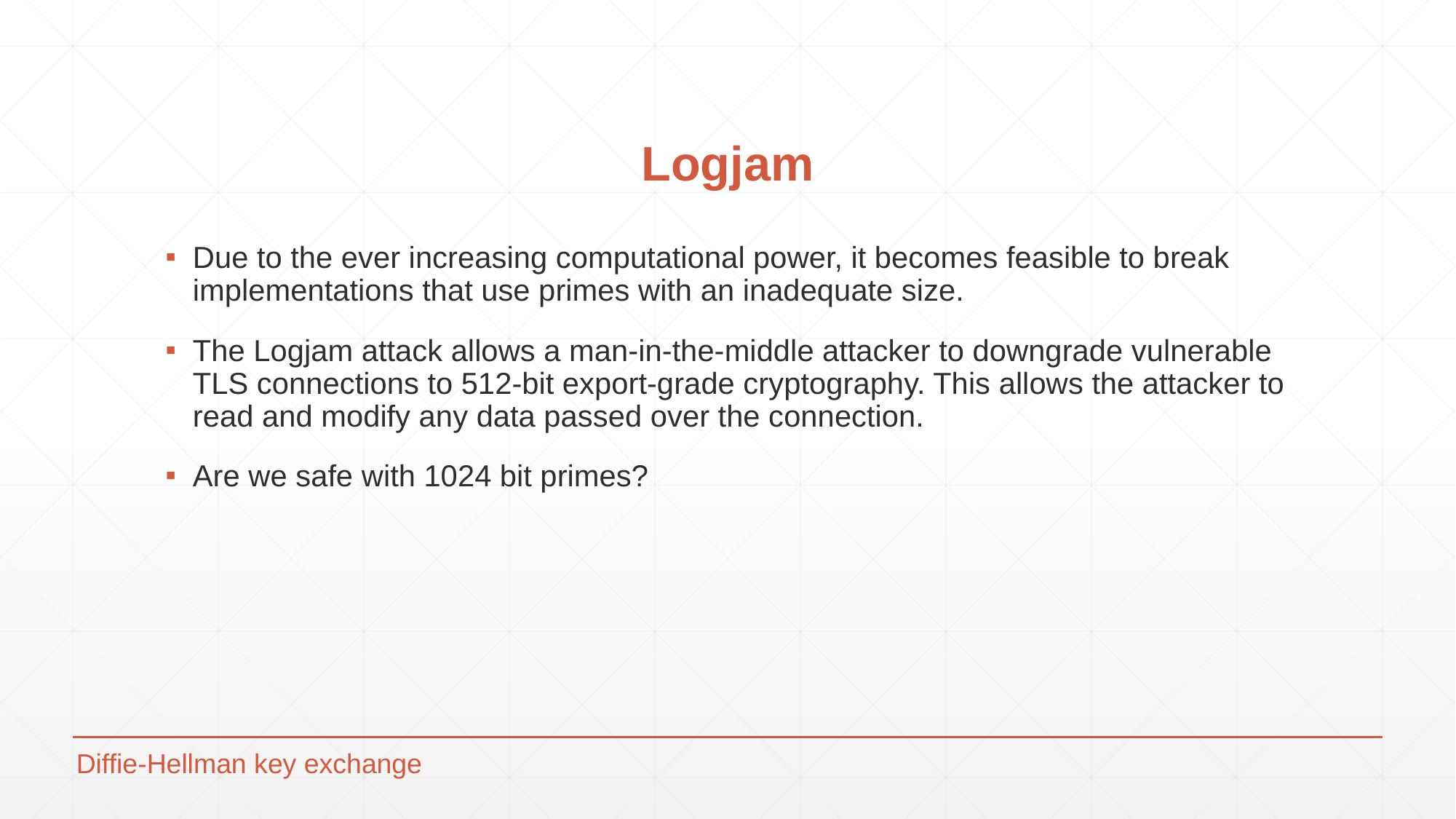

# Logjam
Due to the ever increasing computational power, it becomes feasible to break implementations that use primes with an inadequate size.
The Logjam attack allows a man-in-the-middle attacker to downgrade vulnerable TLS connections to 512-bit export-grade cryptography. This allows the attacker to read and modify any data passed over the connection.
Are we safe with 1024 bit primes?
Diffie-Hellman key exchange